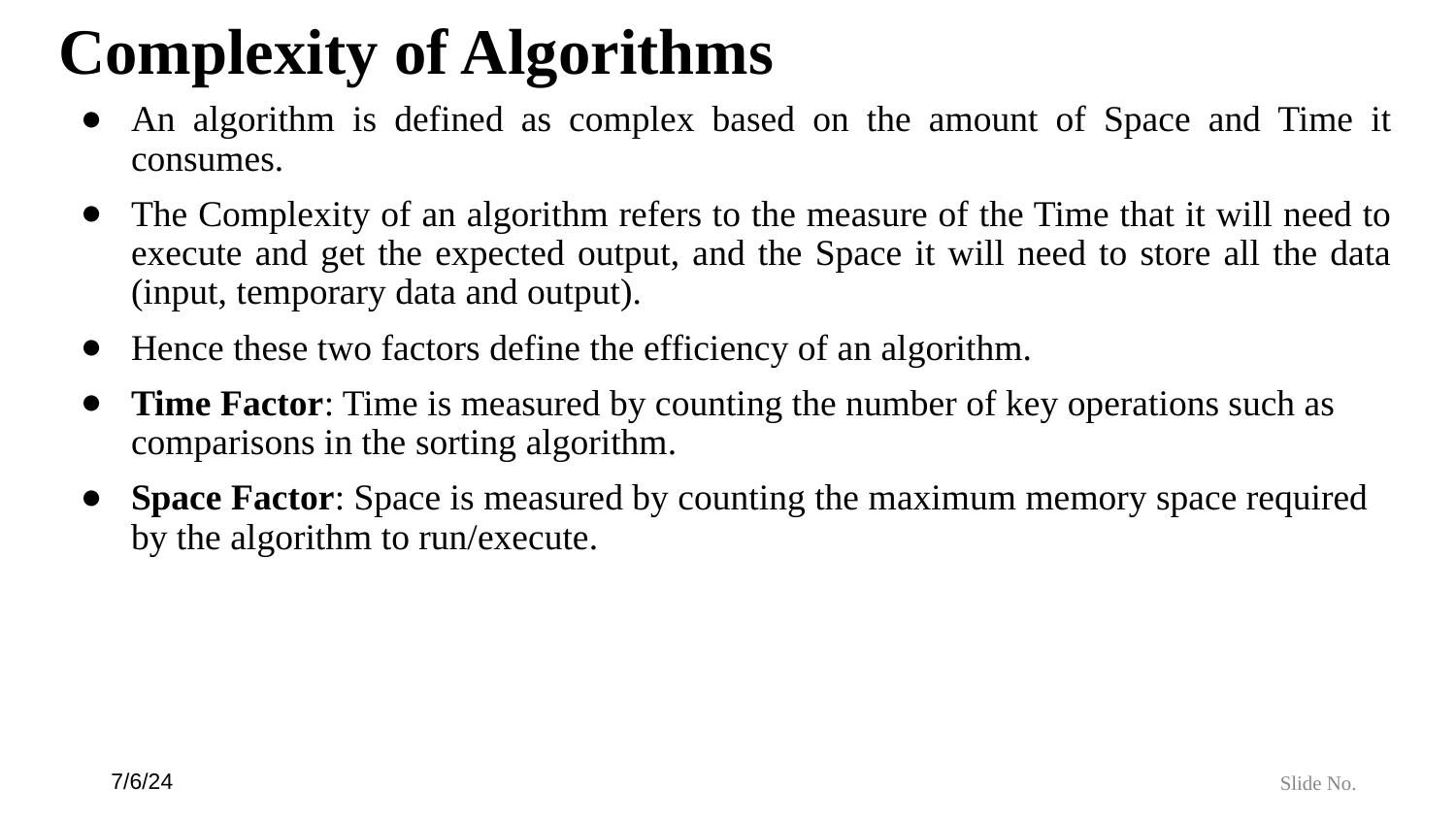

# Complexity of Algorithms
An algorithm is defined as complex based on the amount of Space and Time it consumes.
The Complexity of an algorithm refers to the measure of the Time that it will need to execute and get the expected output, and the Space it will need to store all the data (input, temporary data and output).
Hence these two factors define the efficiency of an algorithm.
Time Factor: Time is measured by counting the number of key operations such as comparisons in the sorting algorithm.
Space Factor: Space is measured by counting the maximum memory space required by the algorithm to run/execute.
7/6/24
Slide No.